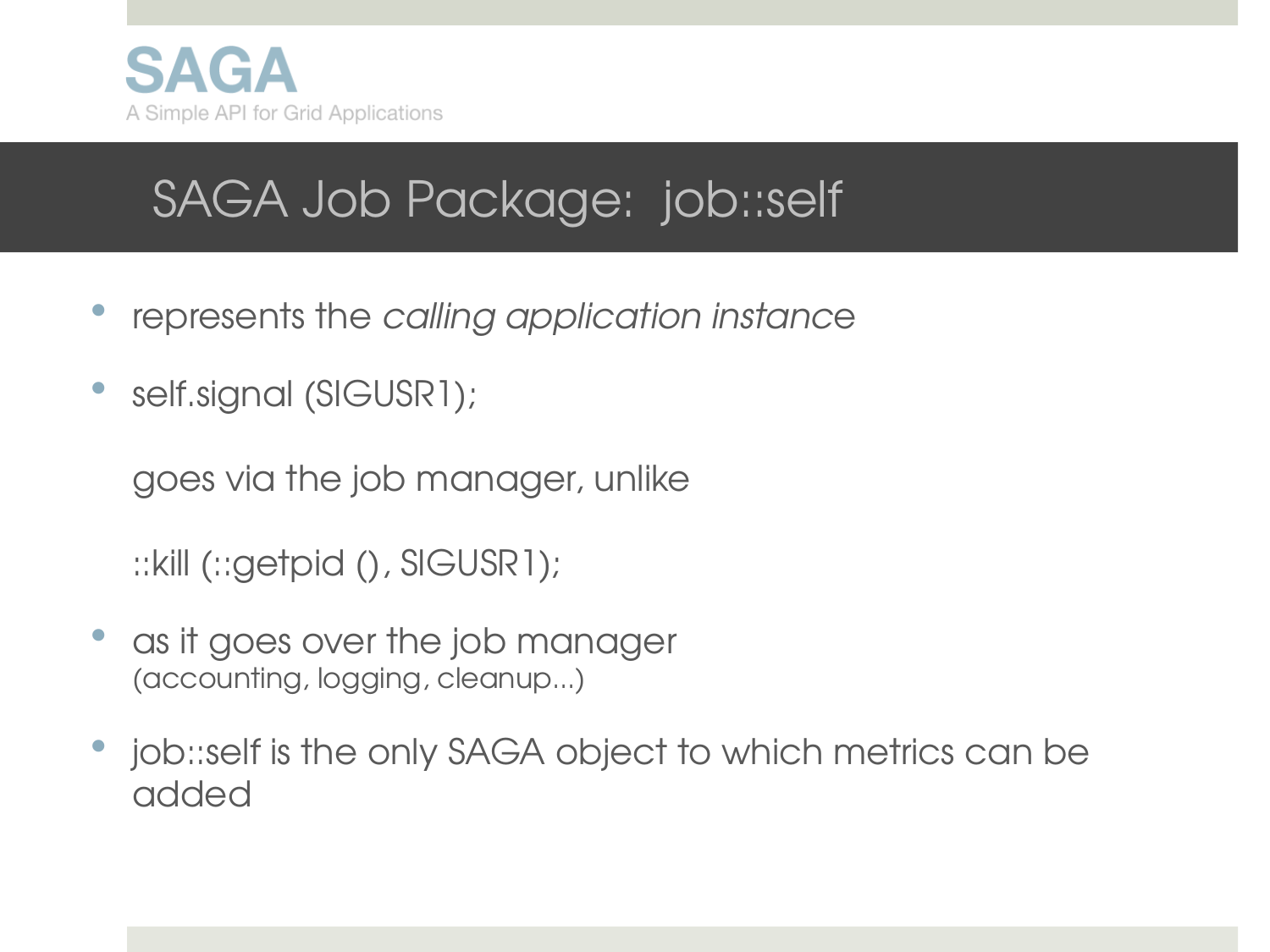

# SAGA Job Package:  job::self
represents the calling application instance
self.signal (SIGUSR1);
goes via the job manager, unlike
::kill (::getpid (), SIGUSR1);
as it goes over the job manager
(accounting, logging, cleanup...)
job::self is the only SAGA object to which metrics can be added